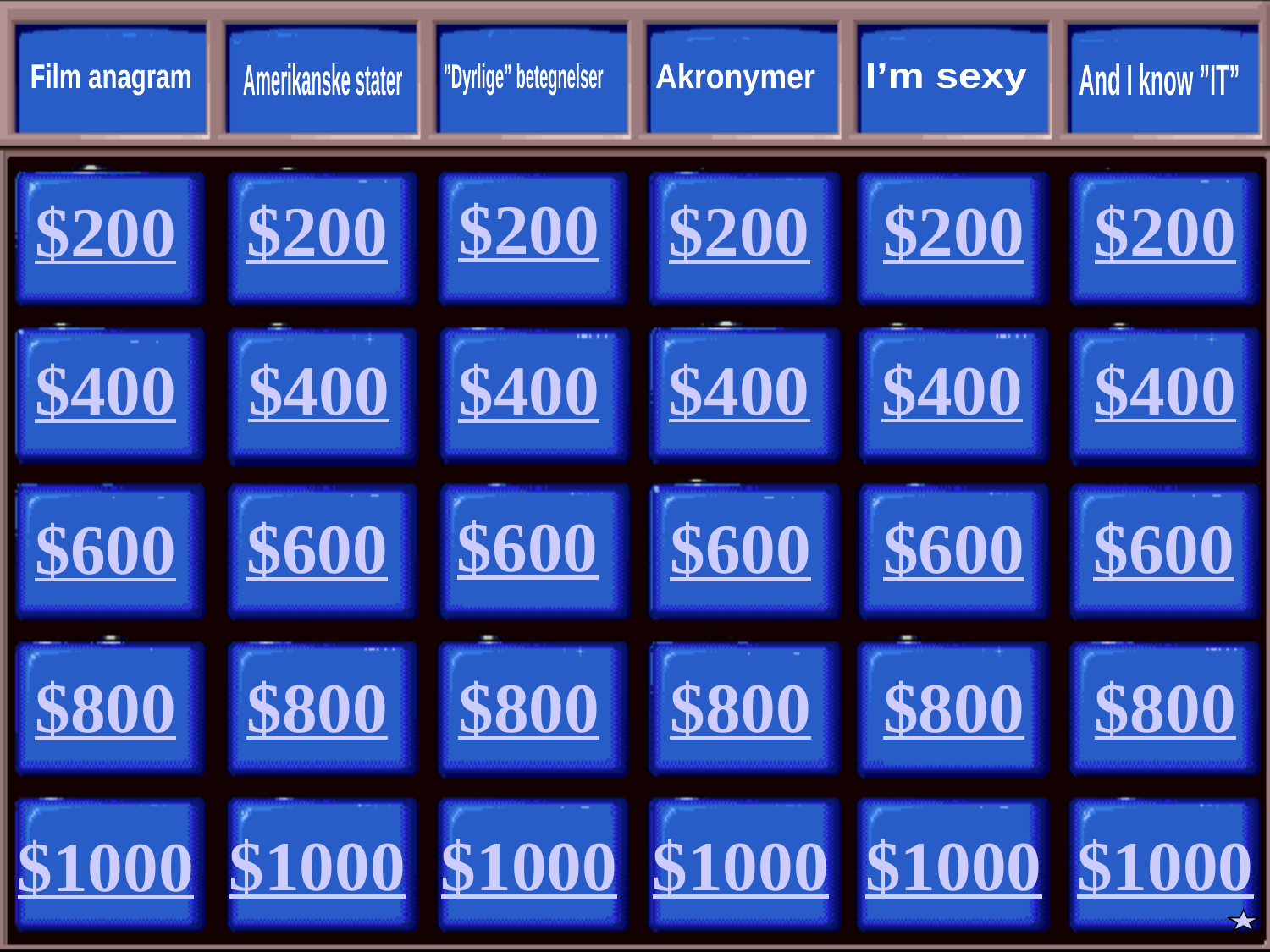

Film anagram
Amerikanske stater
 ”Dyrlige” betegnelser
Akronymer
I’m sexy
And I know ”IT”
$200
$200
$200
$200
$200
$200
$400
$400
$400
$400
$400
$400
$600
$600
$600
$600
$600
$600
$800
$800
$800
$800
$800
$800
$1000
$1000
$1000
$1000
$1000
$1000